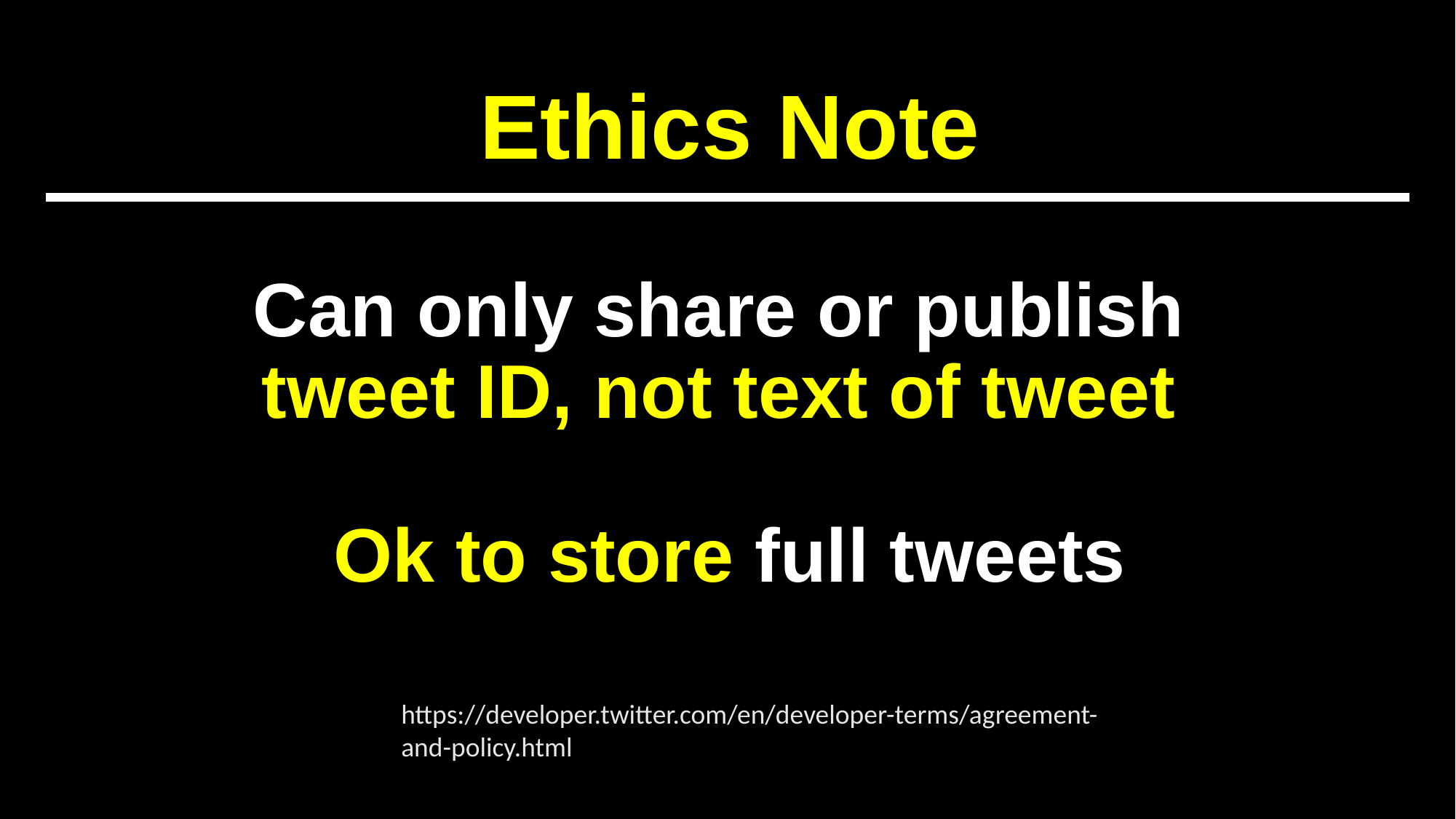

# Ethics Note
Can only share or publish
tweet ID, not text of tweet

Ok to store full tweets

https://developer.twitter.com/en/developer-terms/agreement-and-policy.html